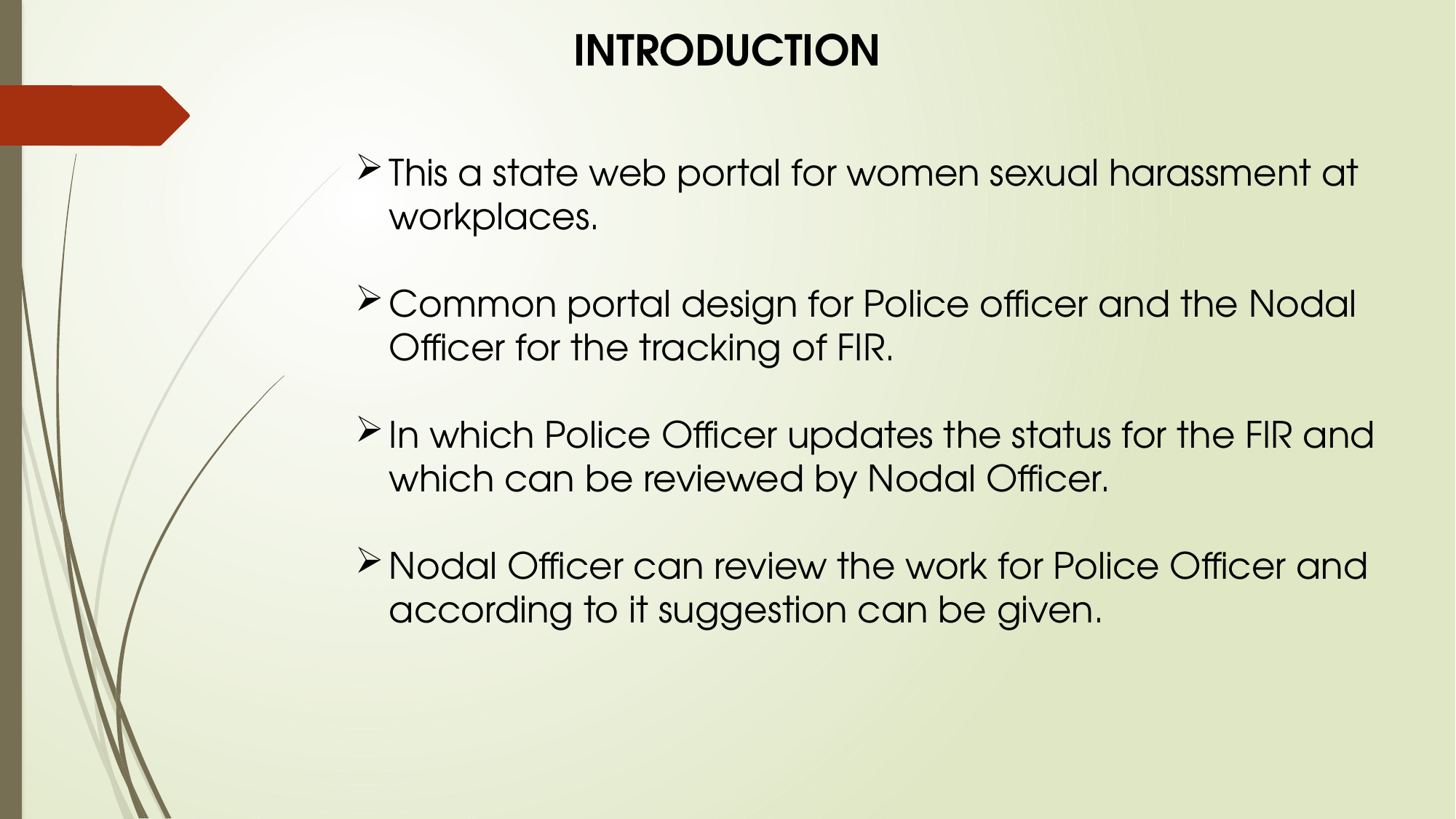

INTRODUCTION
This a state web portal for women sexual harassment at workplaces.

Common portal design for Police officer and the Nodal Officer for the tracking of FIR.

In which Police Officer updates the status for the FIR and which can be reviewed by Nodal Officer.

Nodal Officer can review the work for Police Officer and according to it suggestion can be given.